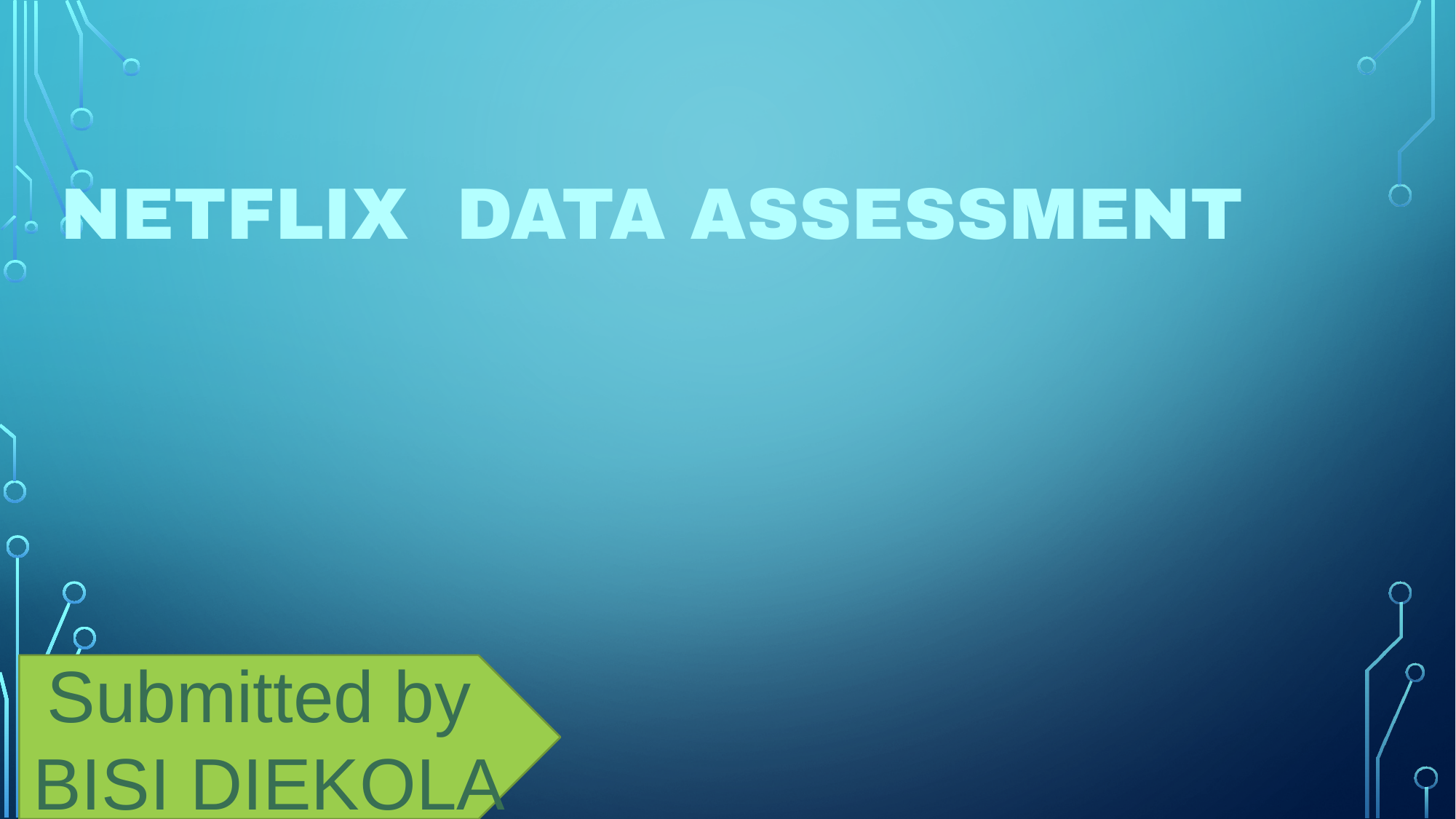

NETFLIX  DATA ASSESSMENT
Submitted by
BISI DIEKOLA